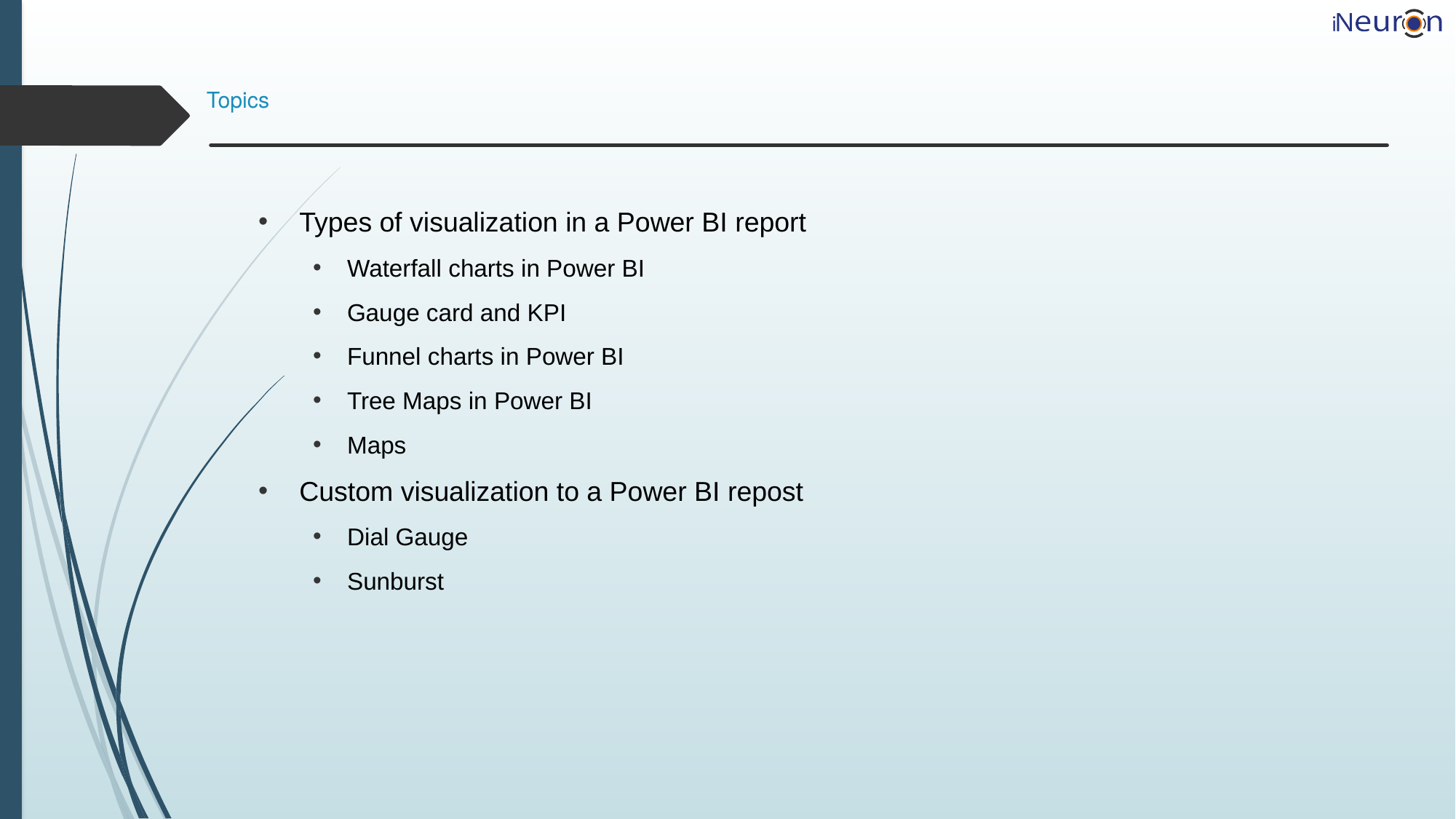

# Topics
Types of visualization in a Power BI report
Waterfall charts in Power BI
Gauge card and KPI
Funnel charts in Power BI
Tree Maps in Power BI
Maps
Custom visualization to a Power BI repost
Dial Gauge
Sunburst